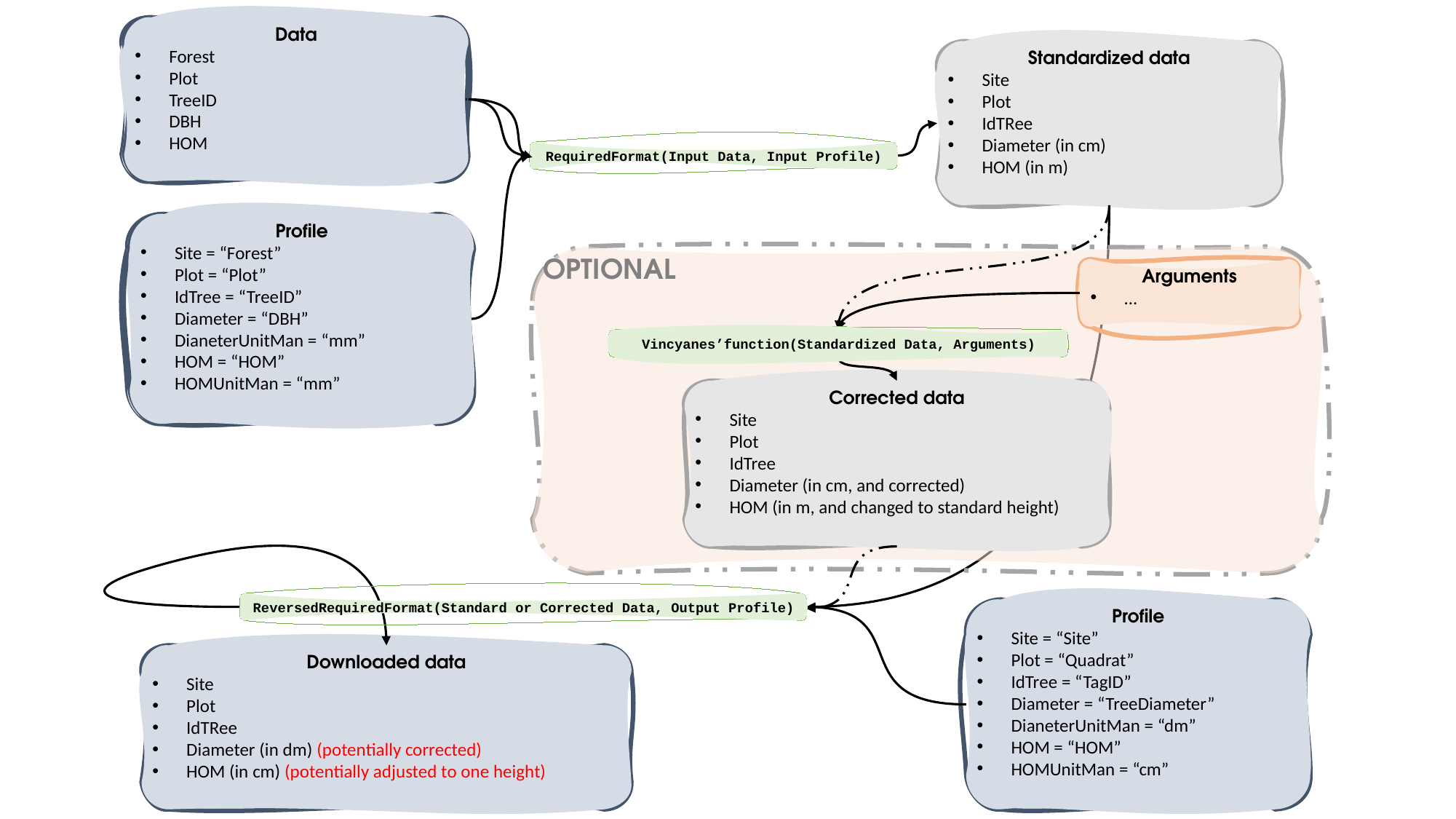

Data
Forest
Plot
TreeID
DBH
HOM

Data
Forest
Plot
TreeID
DBH
HOM

Standardized data
Site
Plot
IdTRee
Diameter (in cm)
HOM (in m)

RequiredFormat(Input Data, Input Profile)
Profile
Site = “Forest”
Plot = “Plot”
IdTree = “TreeID”
Diameter = “DBH”
DianeterUnitMan = “mm”
HOM = “HOM”
HOMUnitMan = “mm”

Profile
Site = “Forest”
Plot = “Plot”
IdTree = “TreeID”
Diameter = “DBH”
DianeterUnitMan = “mm”
HOM = “HOM”
HOMUnitMan = “mm”

OPTIONAL
Arguments
…

Vincyanes’function(Standardized Data, Arguments)
Corrected data
Site
Plot
IdTree
Diameter (in cm, and corrected)
HOM (in m, and changed to standard height)

ReversedRequiredFormat(Standard or Corrected Data, Output Profile)
Profile
Site = “Site”
Plot = “Quadrat”
IdTree = “TagID”
Diameter = “TreeDiameter”
DianeterUnitMan = “dm”
HOM = “HOM”
HOMUnitMan = “cm”

Downloaded data
Site
Plot
IdTRee
Diameter (in dm) (potentially corrected)
HOM (in cm) (potentially adjusted to one height)